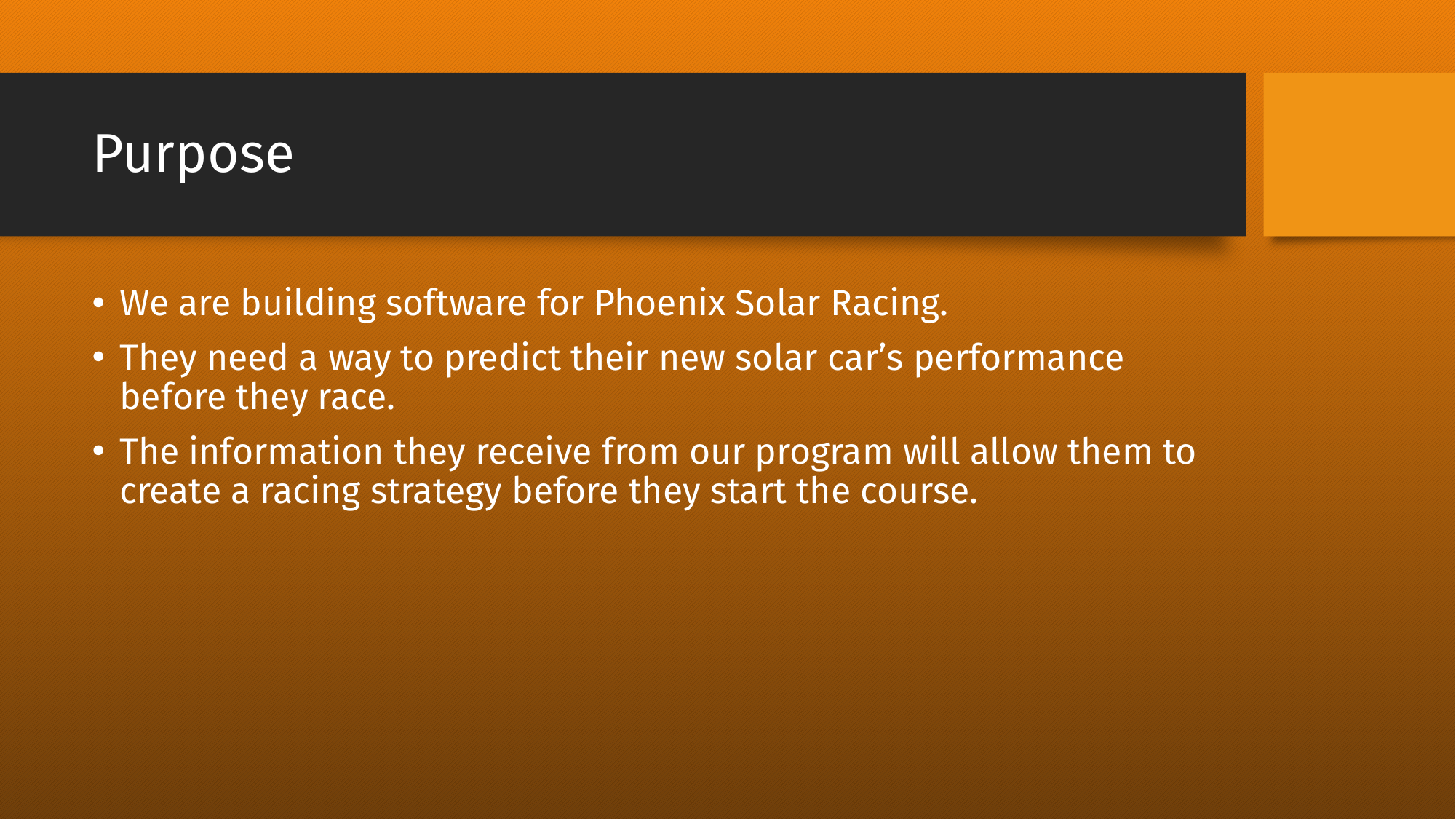

# Purpose
We are building software for Phoenix Solar Racing.
They need a way to predict their new solar car’s performance before they race.
The information they receive from our program will allow them to create a racing strategy before they start the course.